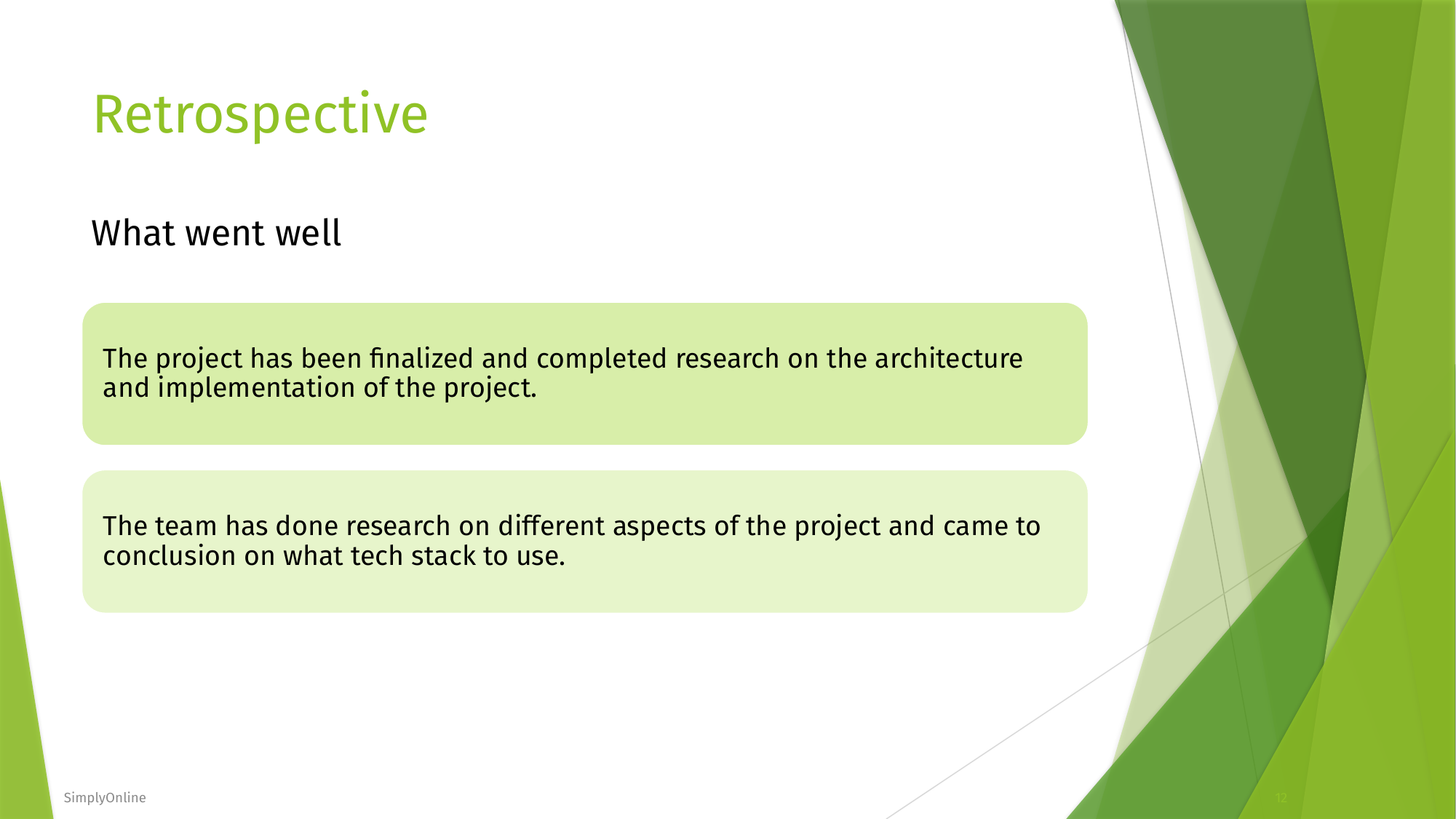

# Retrospective
What went well
The project has been finalized and completed research on the architecture and implementation of the project.
The team has done research on different aspects of the project and came to conclusion on what tech stack to use.
SimplyOnline
12